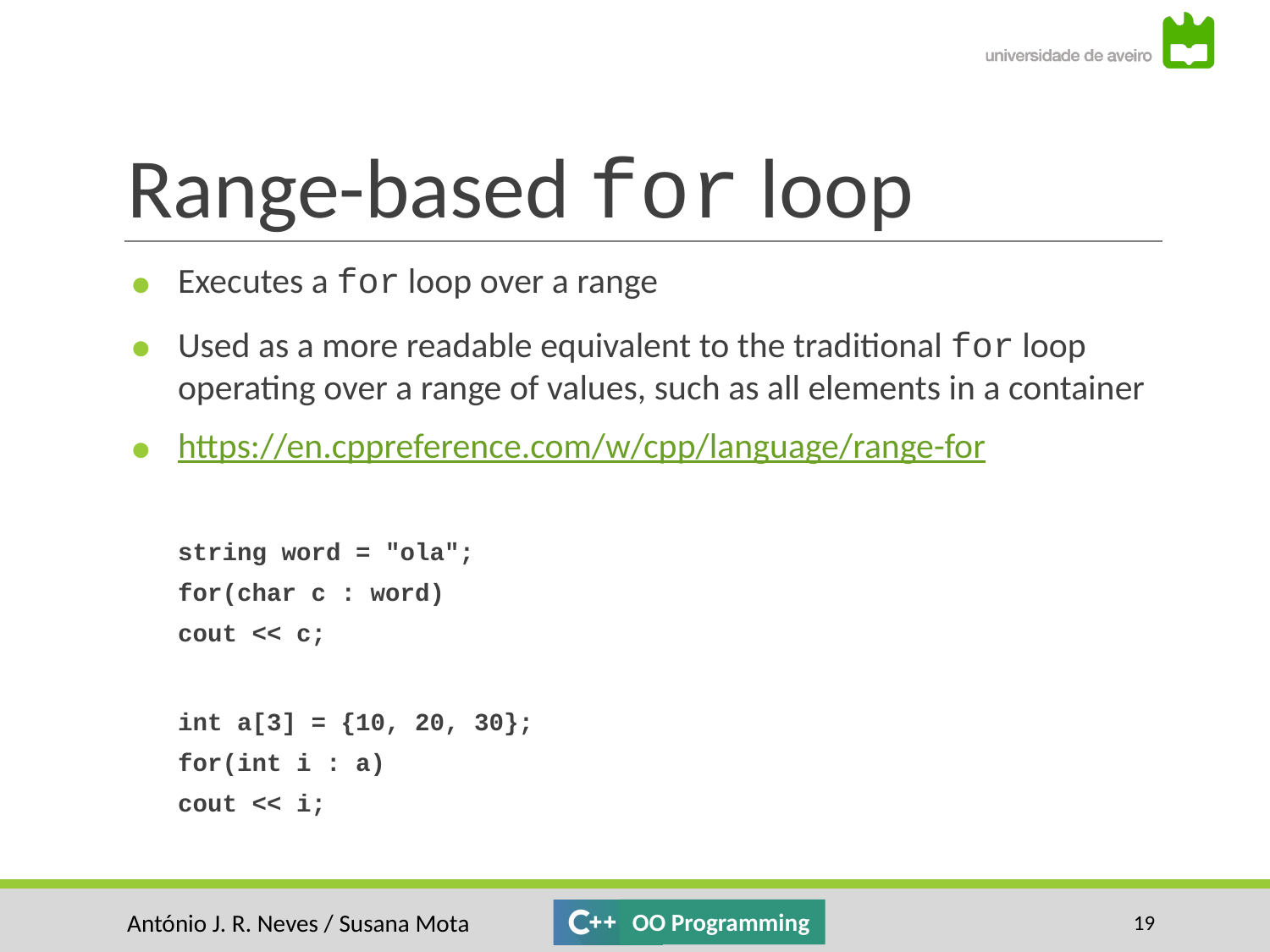

# Range-based for loop
Executes a for loop over a range
Used as a more readable equivalent to the traditional for loop operating over a range of values, such as all elements in a container
https://en.cppreference.com/w/cpp/language/range-for

string word = "ola";
for(char c : word)
cout << c;

int a[3] = {10, 20, 30};
for(int i : a)
cout << i;
19